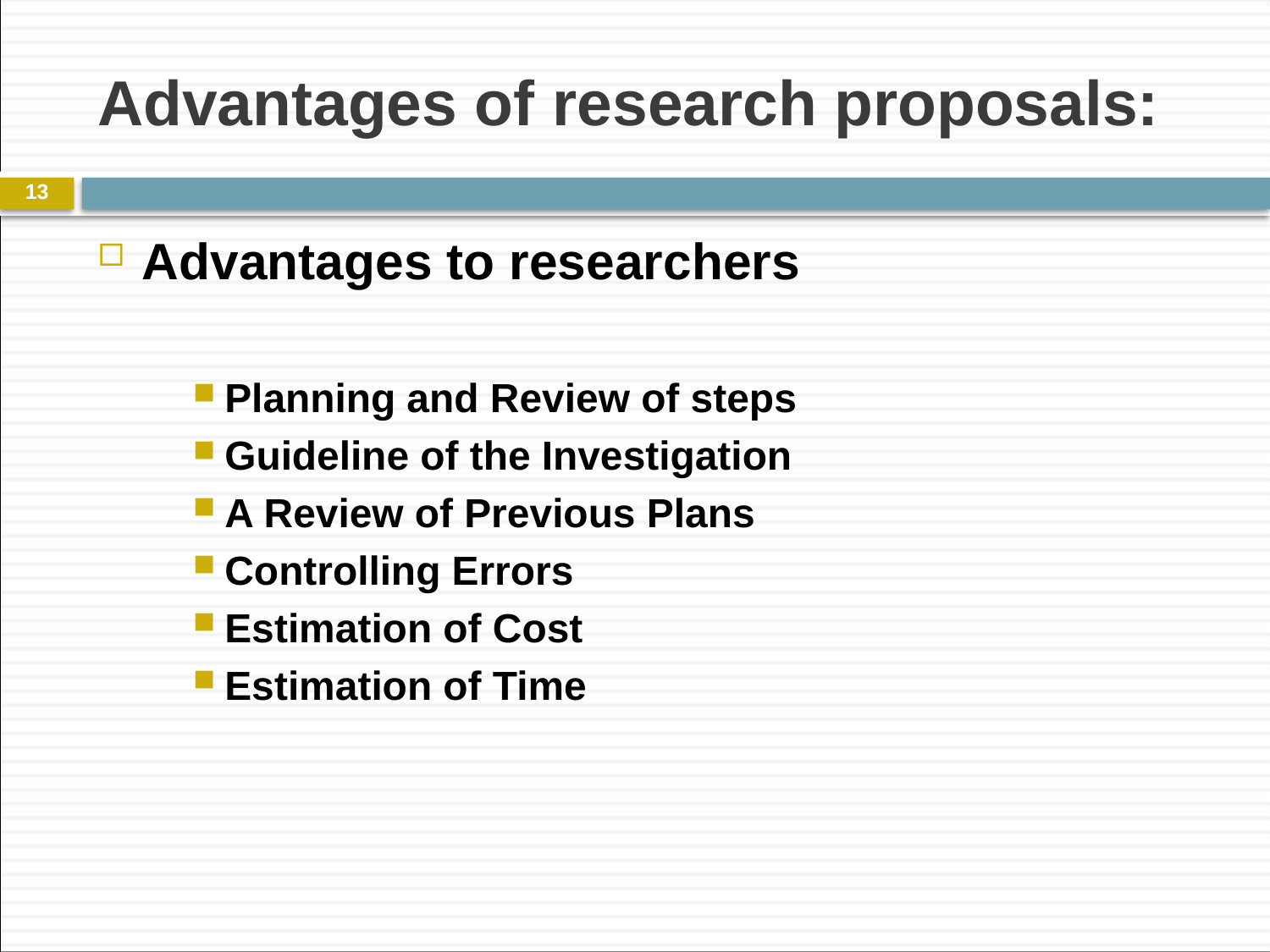

# Advantages of research proposals:
13
Advantages to researchers

Planning and Review of steps
Guideline of the Investigation
A Review of Previous Plans
Controlling Errors
Estimation of Cost
Estimation of Time